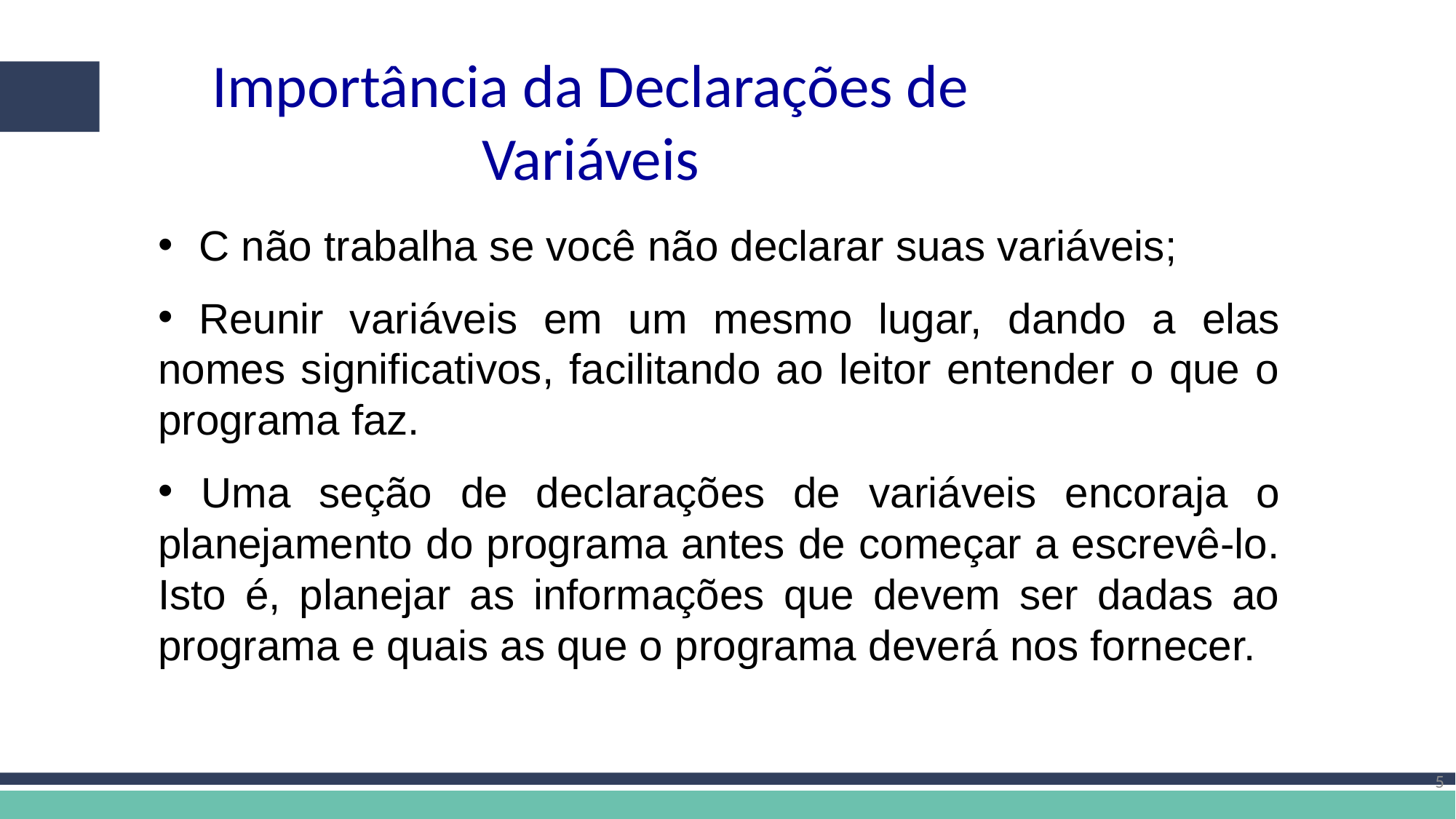

Importância da Declarações de Variáveis
C não trabalha se você não declarar suas variáveis;
 Reunir variáveis em um mesmo lugar, dando a elas nomes significativos, facilitando ao leitor entender o que o programa faz.
 Uma seção de declarações de variáveis encoraja o planejamento do programa antes de começar a escrevê-lo. Isto é, planejar as informações que devem ser dadas ao programa e quais as que o programa deverá nos fornecer.
5